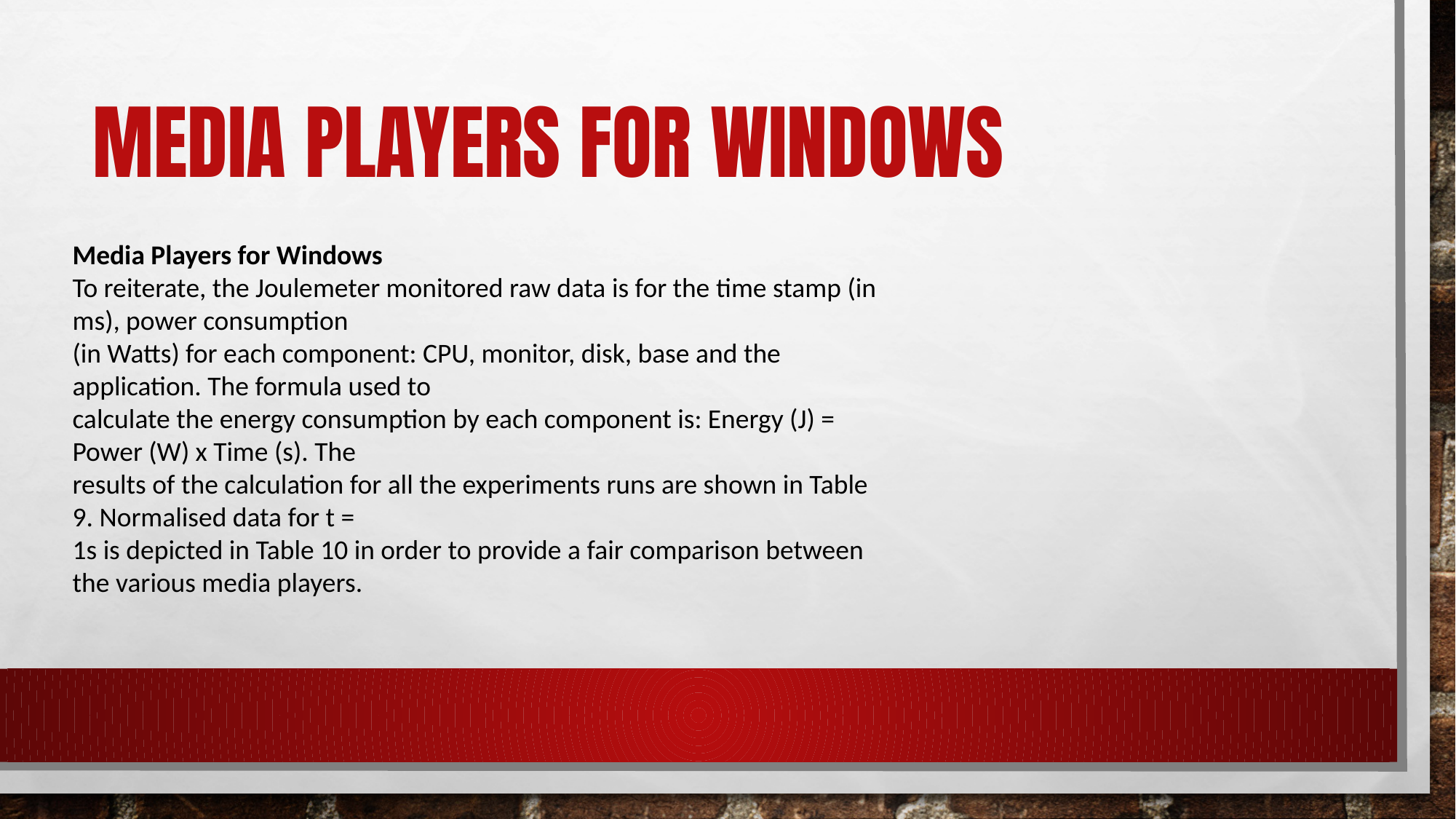

# Media players for windows
Media Players for Windows
To reiterate, the Joulemeter monitored raw data is for the time stamp (in ms), power consumption
(in Watts) for each component: CPU, monitor, disk, base and the application. The formula used to
calculate the energy consumption by each component is: Energy (J) = Power (W) x Time (s). The
results of the calculation for all the experiments runs are shown in Table 9. Normalised data for t =
1s is depicted in Table 10 in order to provide a fair comparison between the various media players.